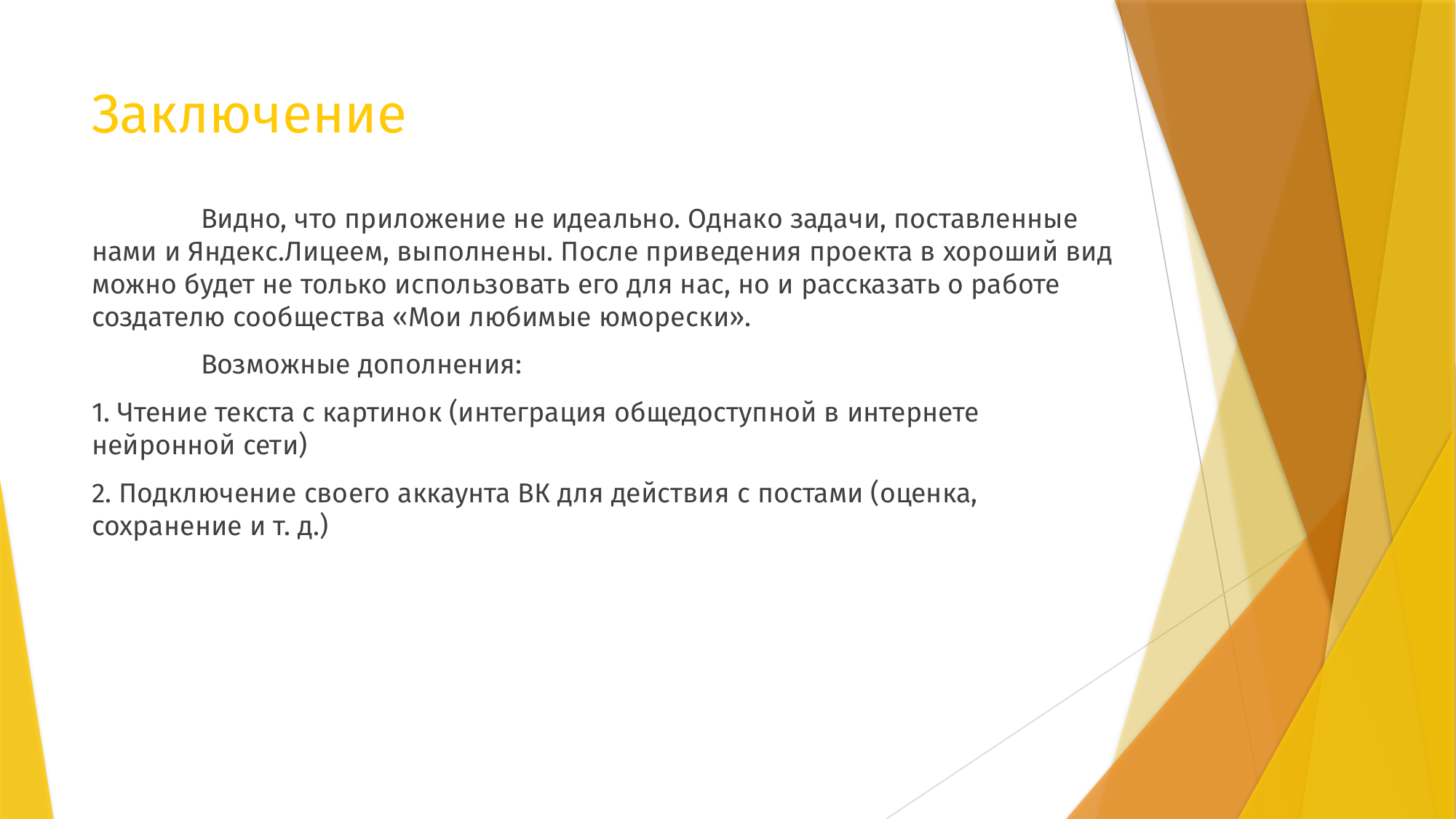

# Заключение
	Видно, что приложение не идеально. Однако задачи, поставленные нами и Яндекс.Лицеем, выполнены. После приведения проекта в хороший вид можно будет не только использовать его для нас, но и рассказать о работе создателю сообщества «Мои любимые юморески».
	Возможные дополнения:
1. Чтение текста с картинок (интеграция общедоступной в интернете нейронной сети)
2. Подключение своего аккаунта ВК для действия с постами (оценка, сохранение и т. д.)